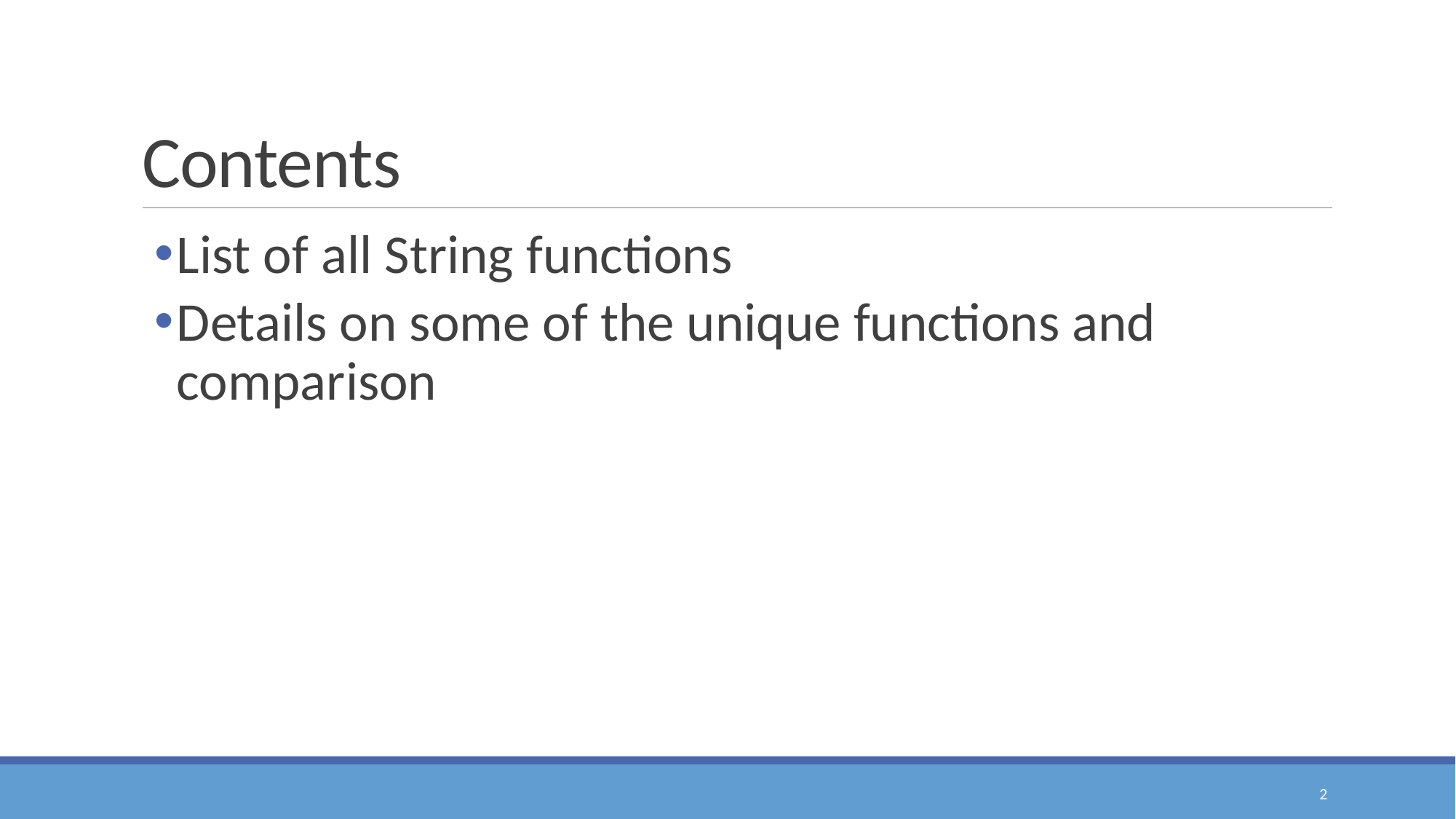

# Contents
List of all String functions
Details on some of the unique functions and comparison

2